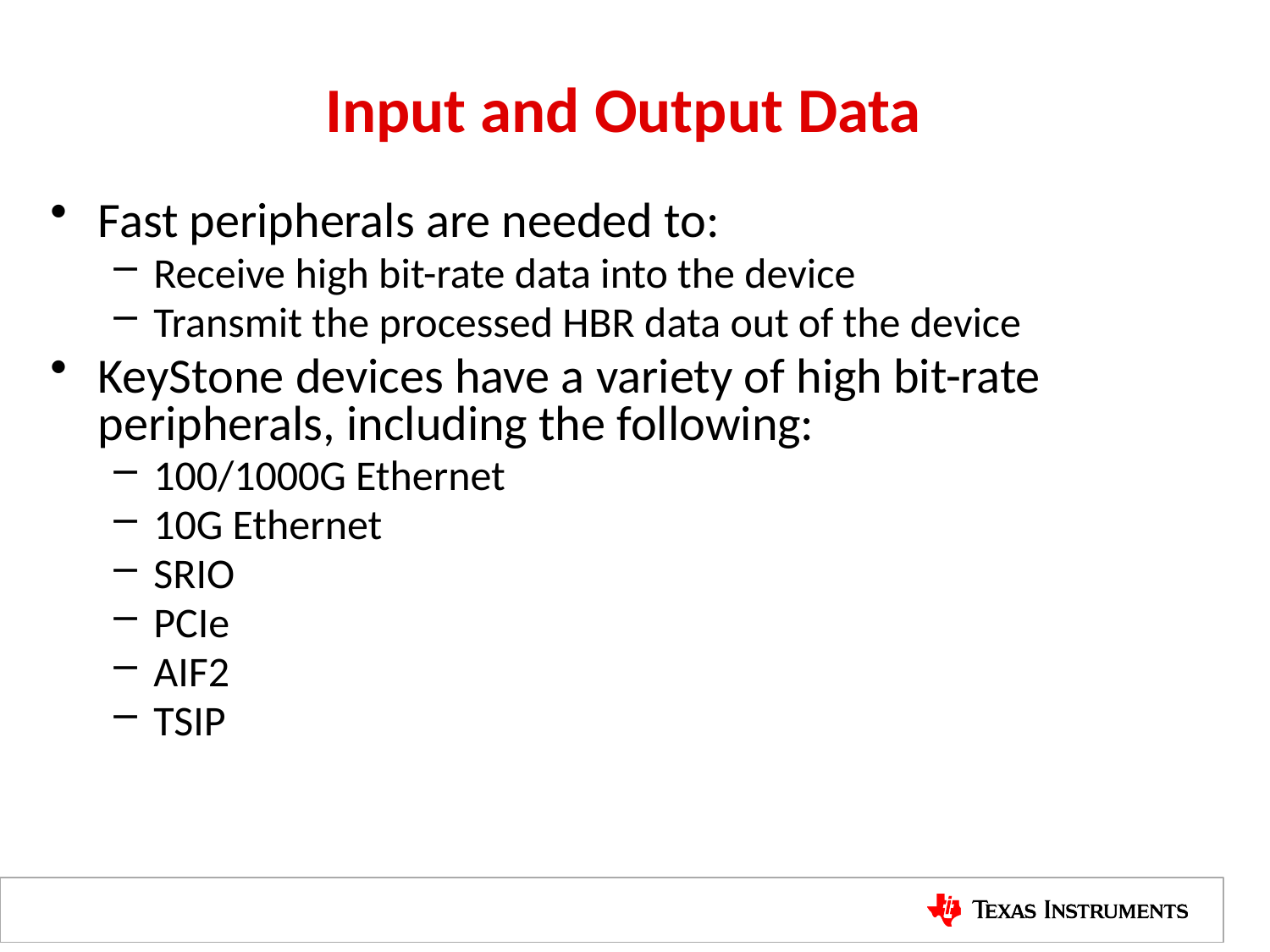

# Input and Output Data
Fast peripherals are needed to:
Receive high bit-rate data into the device
Transmit the processed HBR data out of the device
KeyStone devices have a variety of high bit-rate peripherals, including the following:
100/1000G Ethernet
10G Ethernet
SRIO
PCIe
AIF2
TSIP